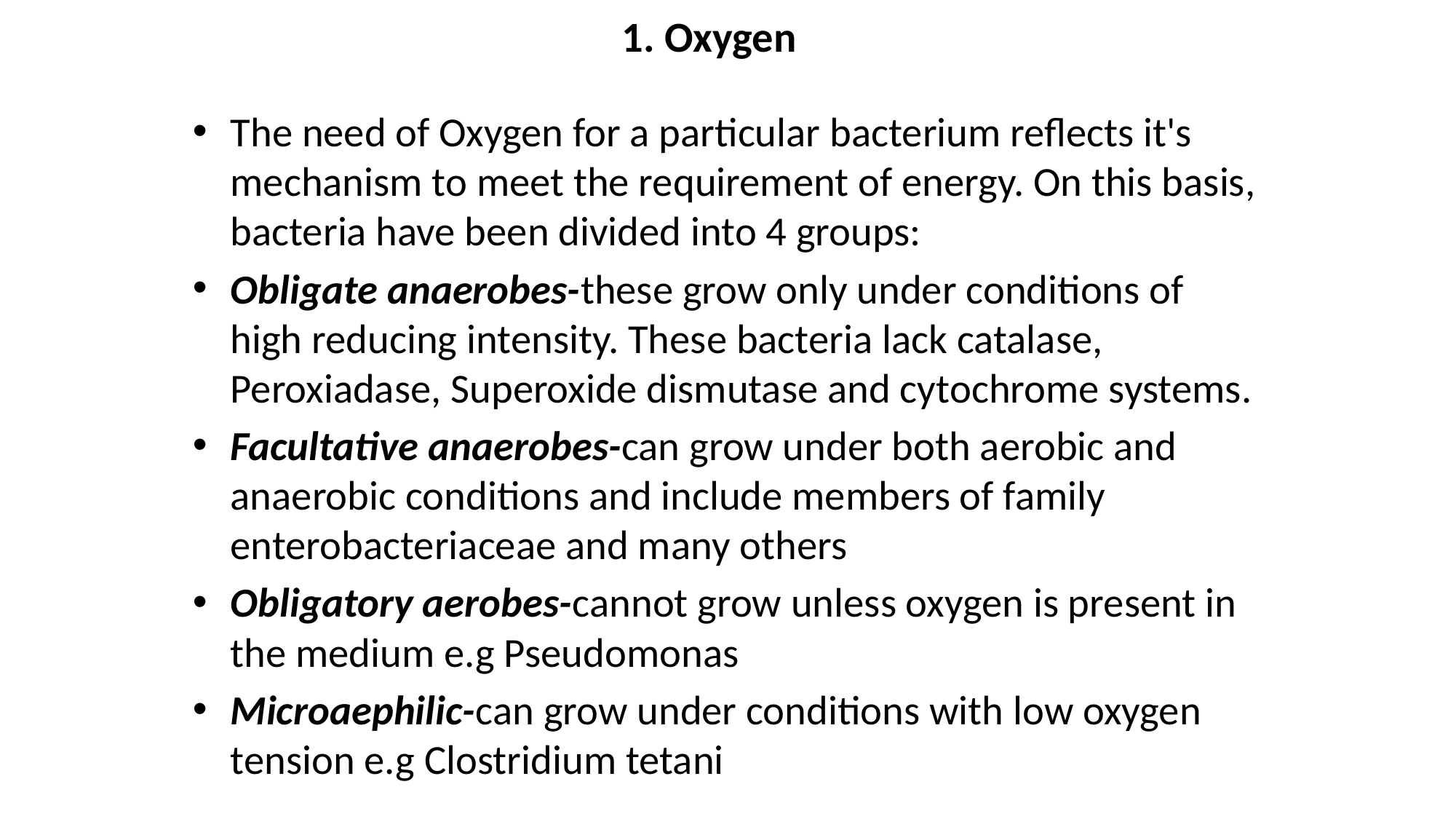

# 1. Oxygen
The need of Oxygen for a particular bacterium reflects it's mechanism to meet the requirement of energy. On this basis, bacteria have been divided into 4 groups:
Obligate anaerobes-these grow only under conditions of high reducing intensity. These bacteria lack catalase, Peroxiadase, Superoxide dismutase and cytochrome systems.
Facultative anaerobes-can grow under both aerobic and anaerobic conditions and include members of family enterobacteriaceae and many others
Obligatory aerobes-cannot grow unless oxygen is present in the medium e.g Pseudomonas
Microaephilic-can grow under conditions with low oxygen tension e.g Clostridium tetani